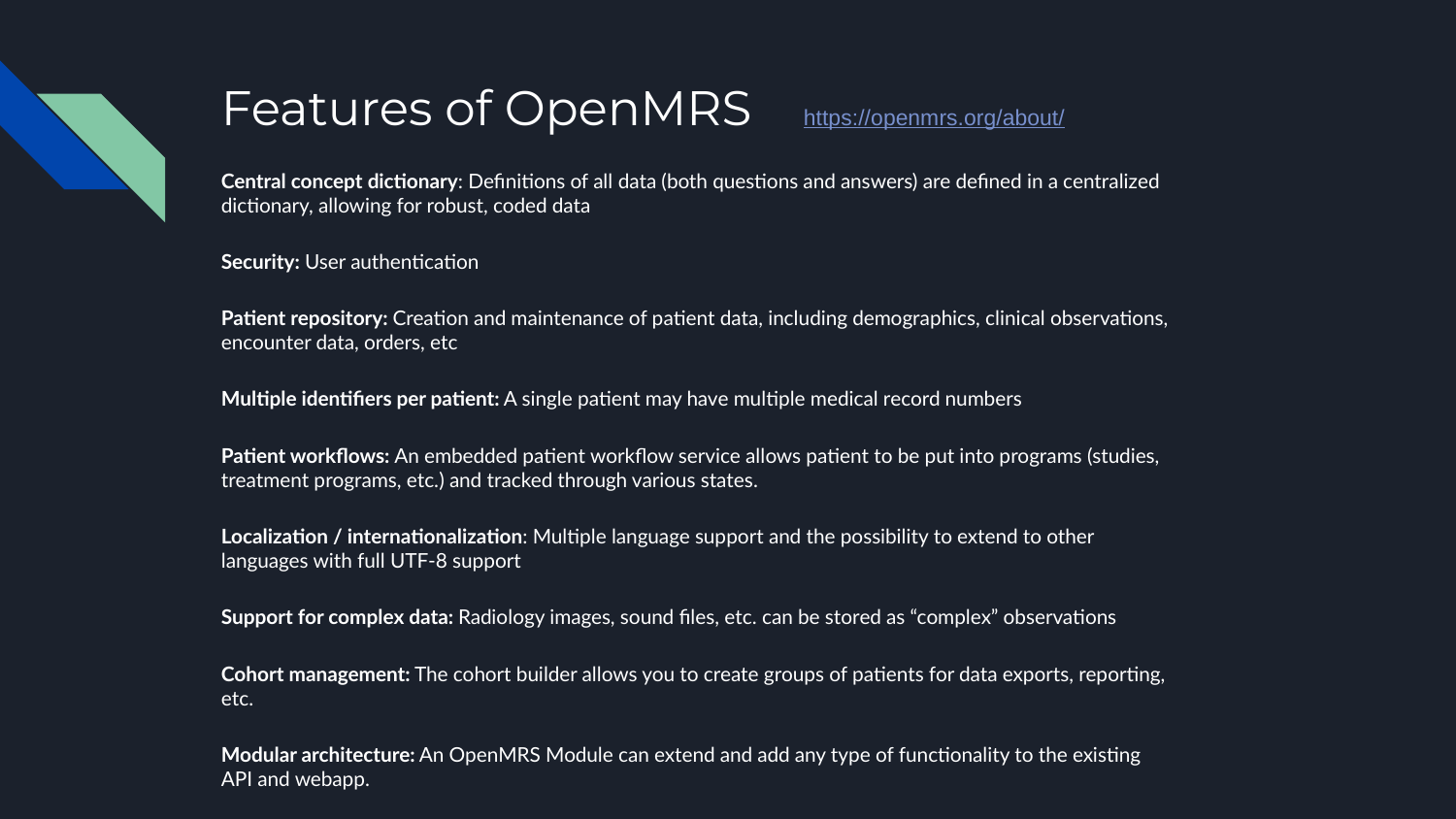

# Features of OpenMRS 	https://openmrs.org/about/
Central concept dictionary: Definitions of all data (both questions and answers) are defined in a centralized dictionary, allowing for robust, coded data
Security: User authentication
Patient repository: Creation and maintenance of patient data, including demographics, clinical observations, encounter data, orders, etc
Multiple identifiers per patient: A single patient may have multiple medical record numbers
Patient workflows: An embedded patient workflow service allows patient to be put into programs (studies, treatment programs, etc.) and tracked through various states.
Localization / internationalization: Multiple language support and the possibility to extend to other languages with full UTF-8 support
Support for complex data: Radiology images, sound files, etc. can be stored as “complex” observations
Cohort management: The cohort builder allows you to create groups of patients for data exports, reporting, etc.
Modular architecture: An OpenMRS Module can extend and add any type of functionality to the existing API and webapp.